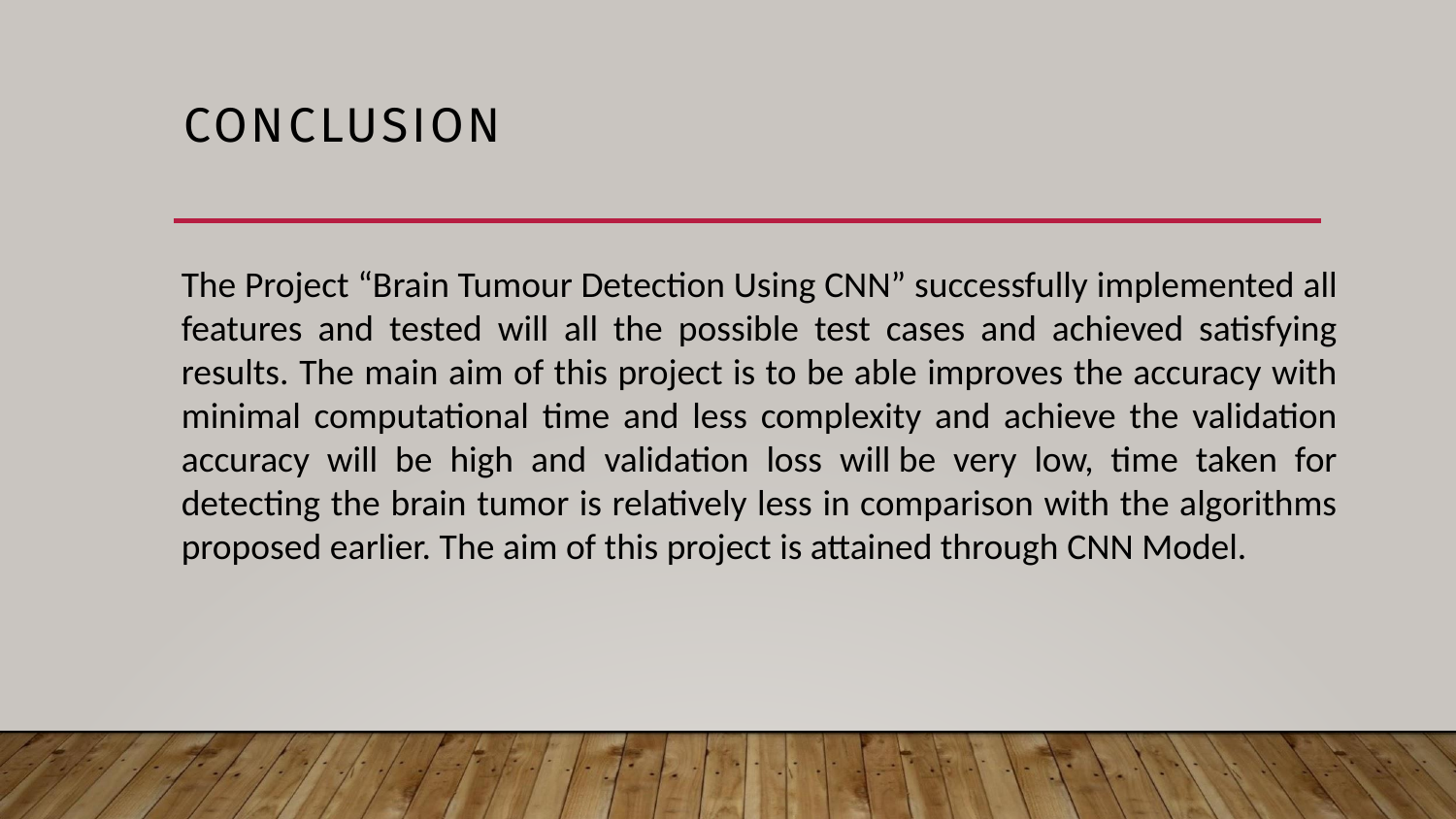

# CONCLUSION
The Project “Brain Tumour Detection Using CNN” successfully implemented all features and tested will all the possible test cases and achieved satisfying results. The main aim of this project is to be able improves the accuracy with minimal computational time and less complexity and achieve the validation accuracy will be high and validation loss will be very low, time taken for detecting the brain tumor is relatively less in comparison with the algorithms proposed earlier. The aim of this project is attained through CNN Model.